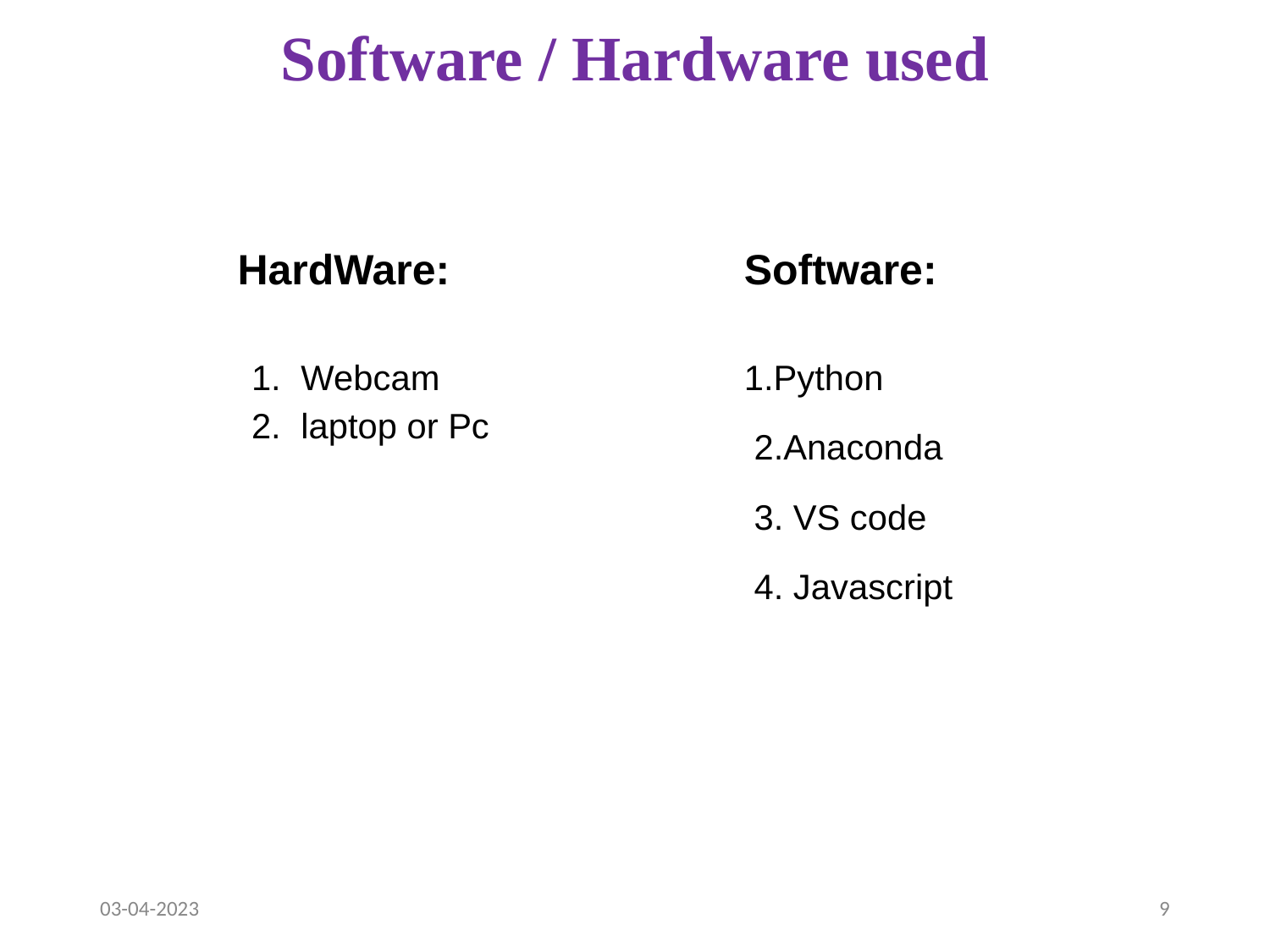

# Software / Hardware used
HardWare:
Software:
Webcam
laptop or Pc
1.Python
 2.Anaconda
 3. VS code
 4. Javascript
03-04-2023
9